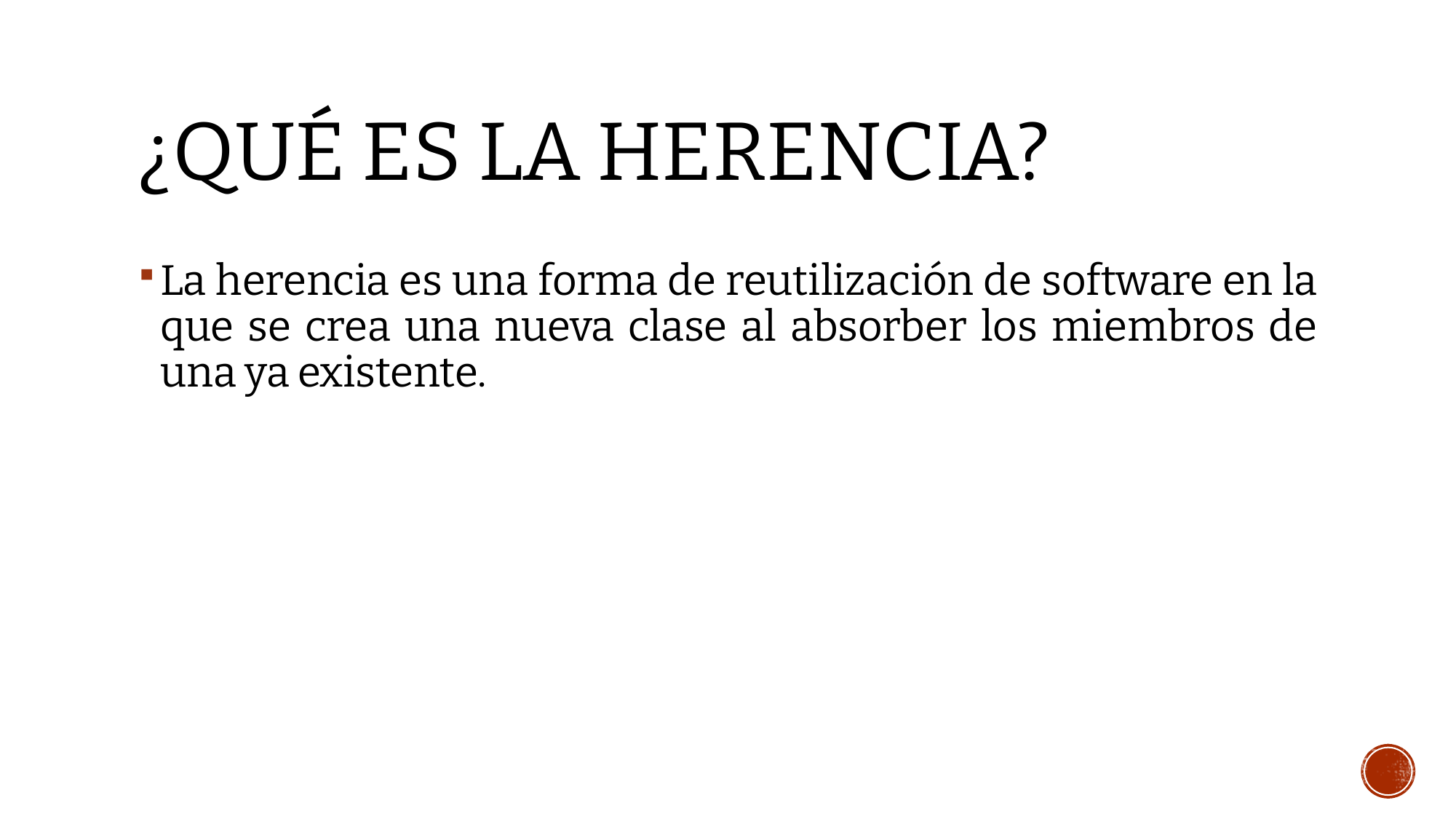

# ¿Qué es la herencia?
La herencia es una forma de reutilización de software en la que se crea una nueva clase al absorber los miembros de una ya existente.